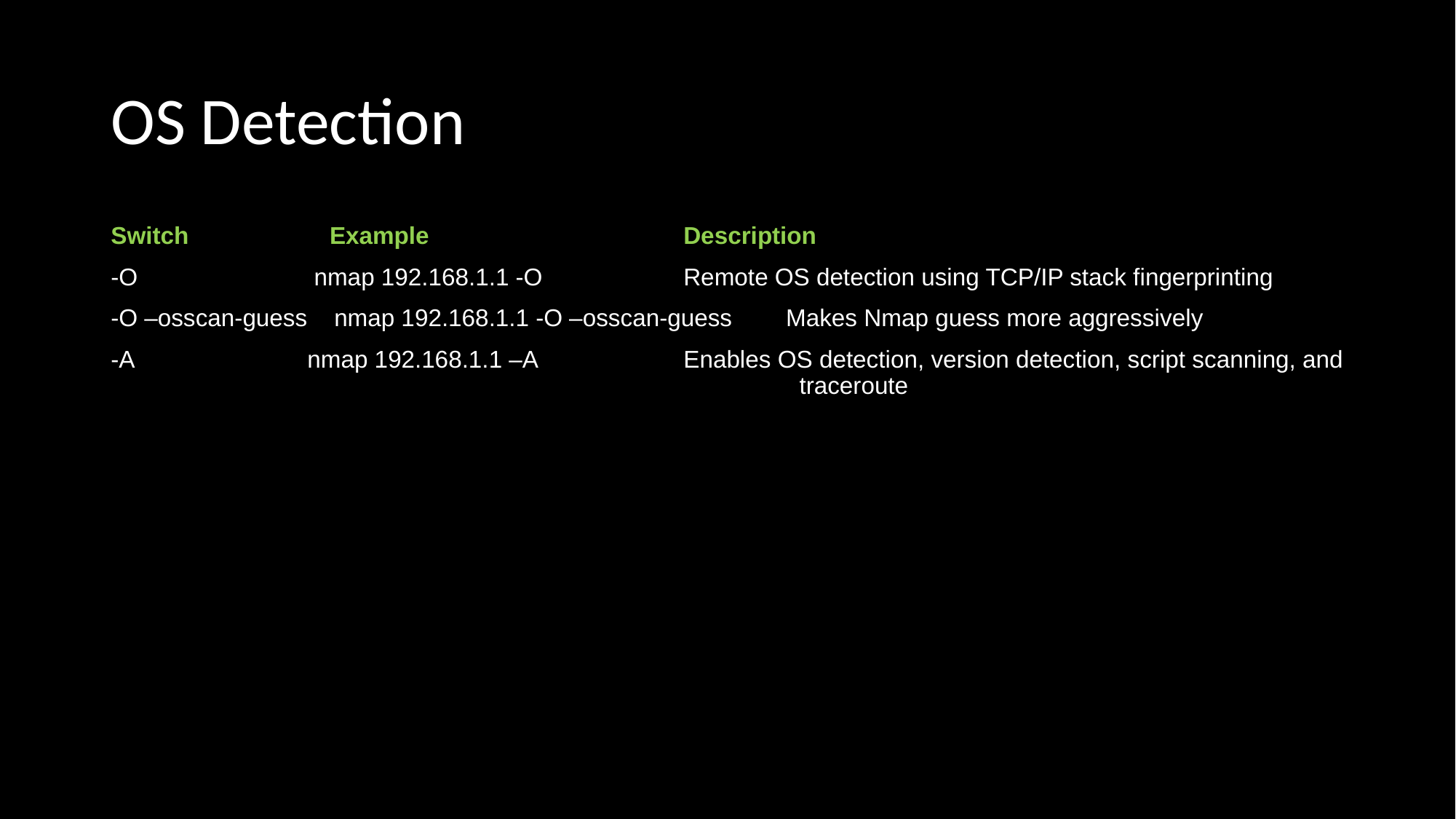

# OS Detection
Switch                     Example	                       	    Description
-O	              nmap 192.168.1.1 -O	    	    Remote OS detection using TCP/IP stack fingerprinting
-O –osscan-guess    nmap 192.168.1.1 -O –osscan-guess	   Makes Nmap guess more aggressively
-A	             nmap 192.168.1.1 –A	     	    Enables OS detection, version detection, script scanning, and 						     traceroute